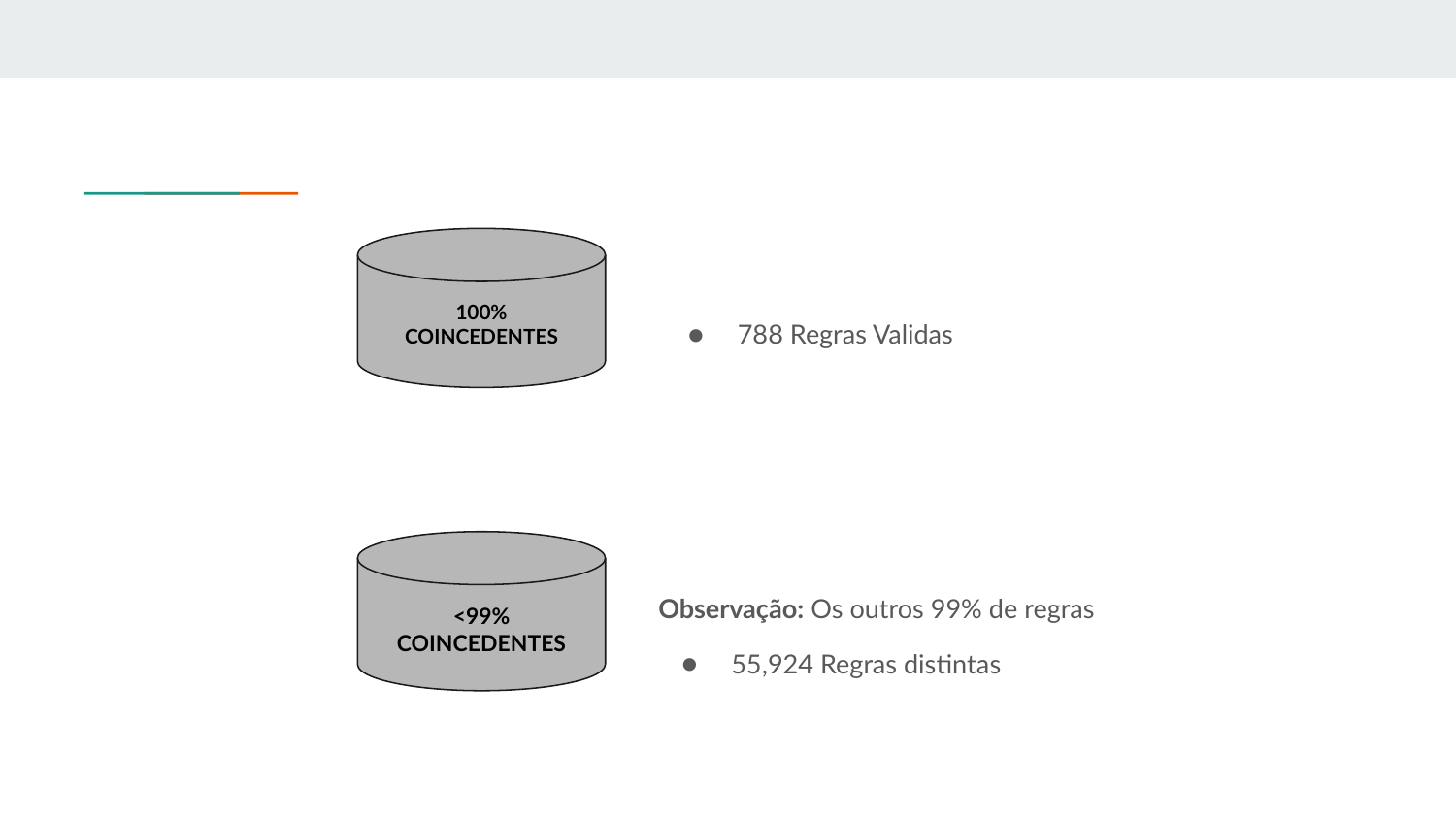

100%
COINCEDENTES
788 Regras Validas

Observação: Os outros 99% de regras
<99%
COINCEDENTES
55,924 Regras distintas